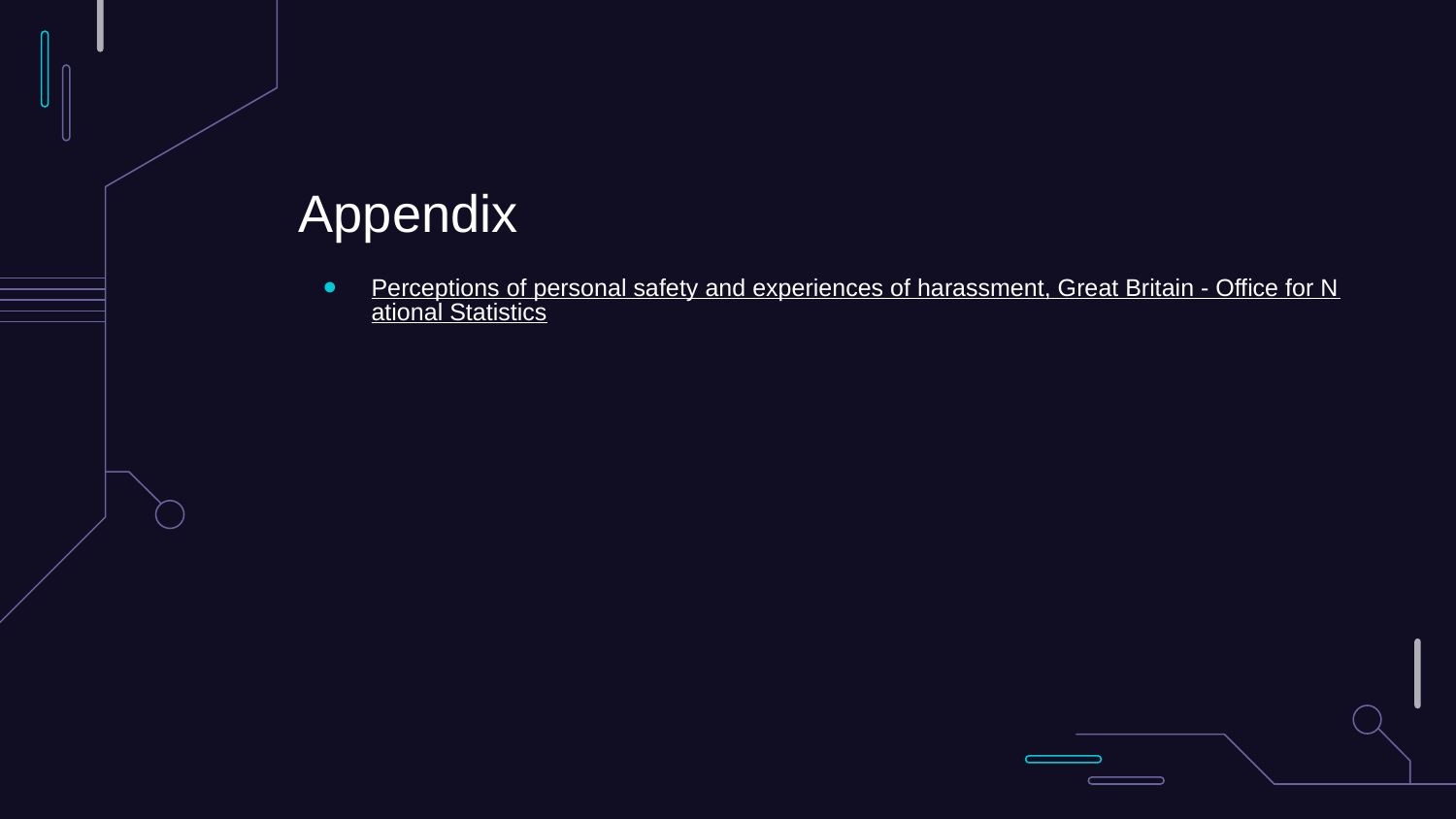

# Appendix
Perceptions of personal safety and experiences of harassment, Great Britain - Office for National Statistics